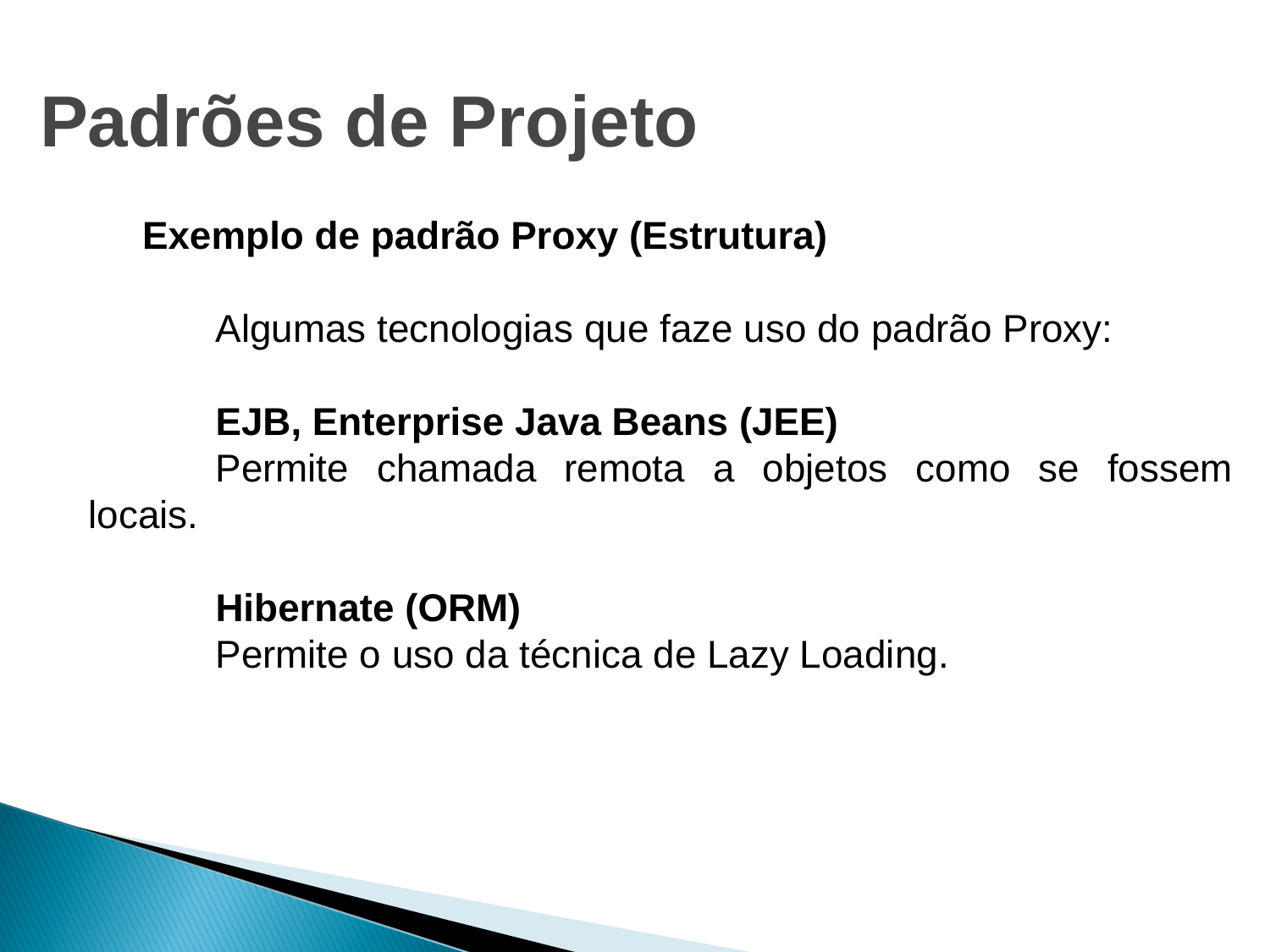

# Padrões de Projeto
Exemplo de padrão Proxy (Estrutura)

	Algumas tecnologias que faze uso do padrão Proxy:

	EJB, Enterprise Java Beans (JEE)
	Permite chamada remota a objetos como se fossem locais.

	Hibernate (ORM)
	Permite o uso da técnica de Lazy Loading.